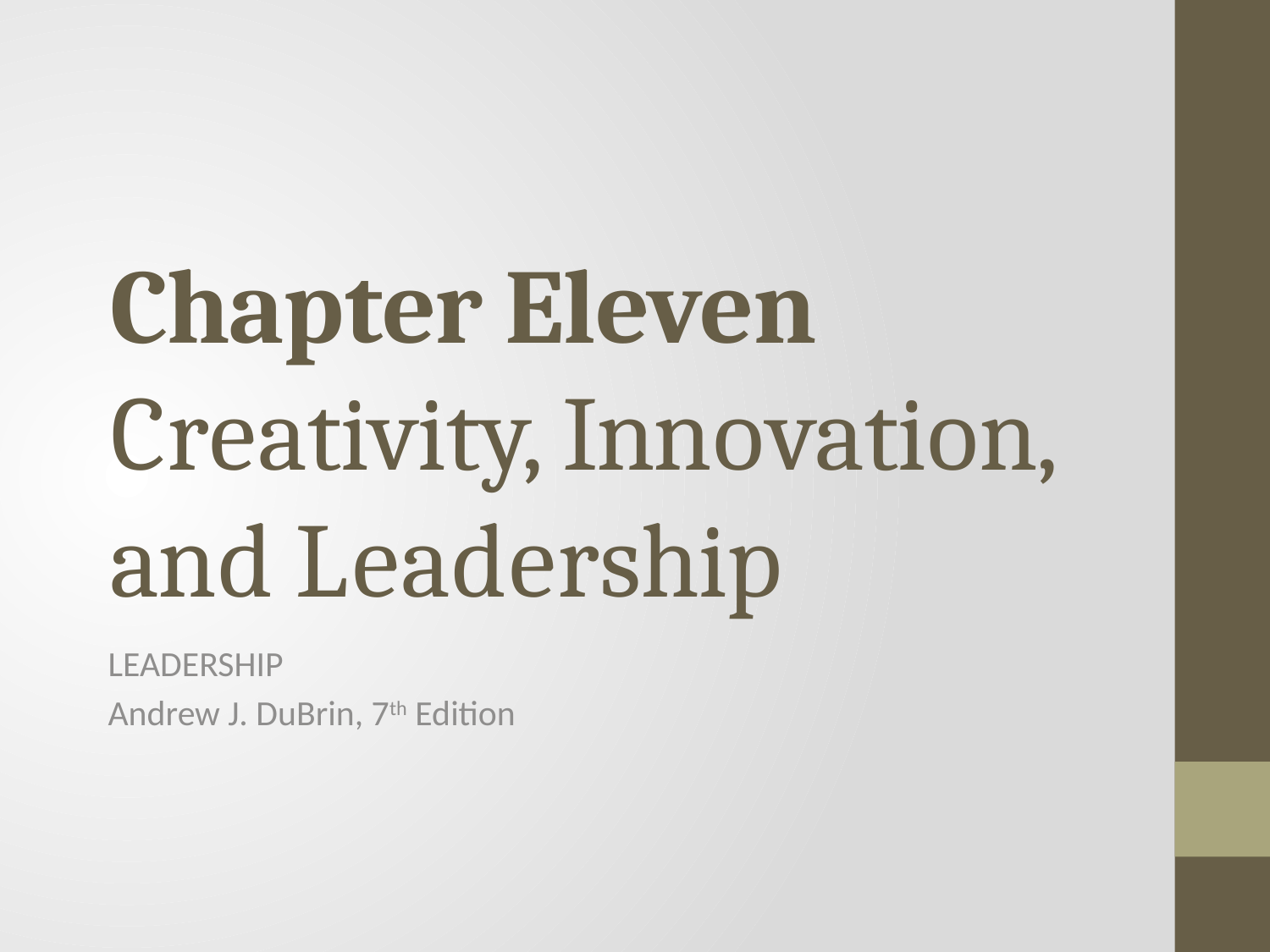

# Chapter Eleven Creativity, Innovation, and Leadership
LEADERSHIP
Andrew J. DuBrin, 7th Edition